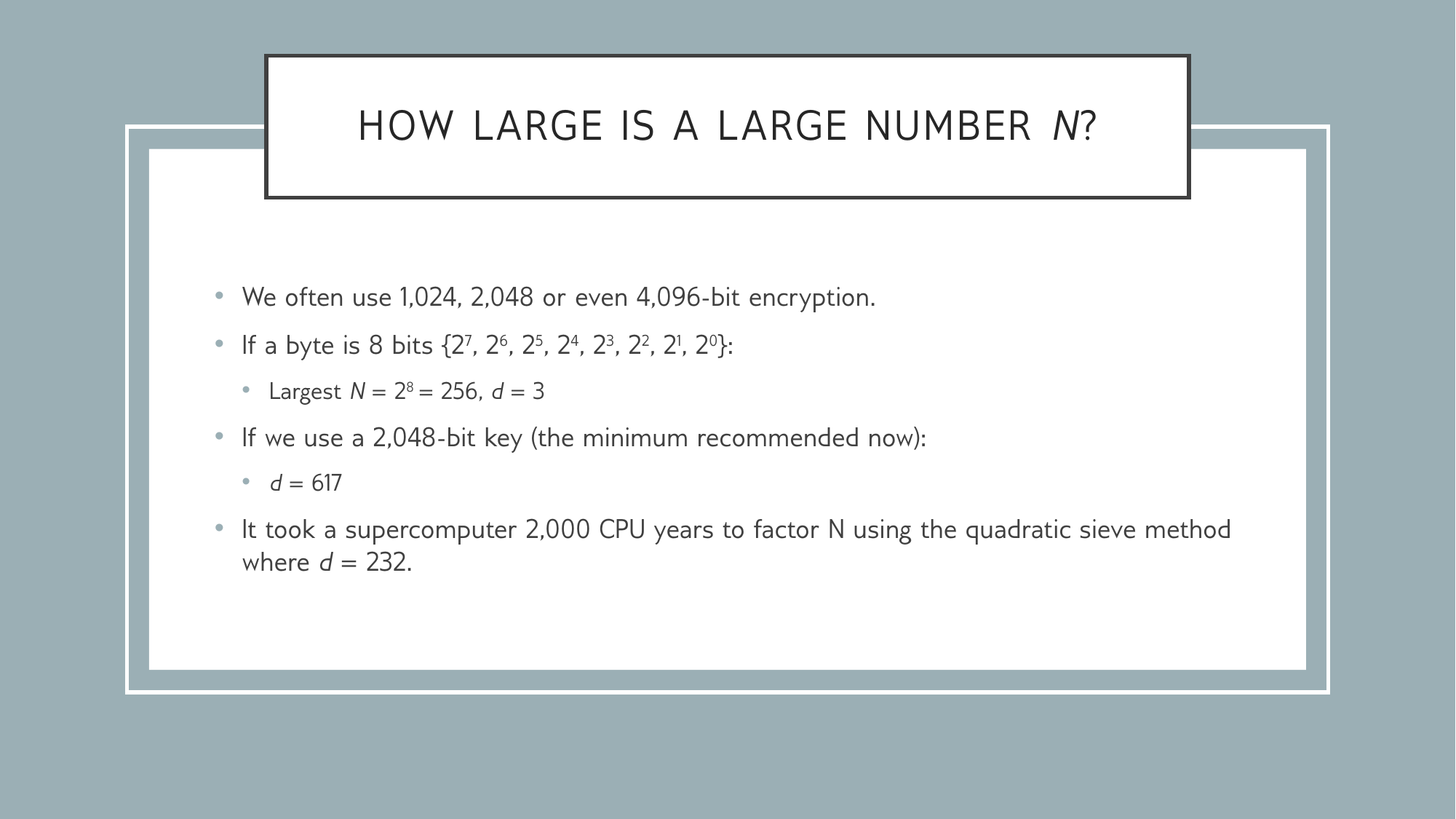

# How Large is a Large Number N?

We often use 1,024, 2,048 or even 4,096-bit encryption.
If a byte is 8 bits {27, 26, 25, 24, 23, 22, 21, 20}:
Largest N = 28 = 256, d = 3
If we use a 2,048-bit key (the minimum recommended now):
d = 617
It took a supercomputer 2,000 CPU years to factor N using the quadratic sieve method where d = 232.